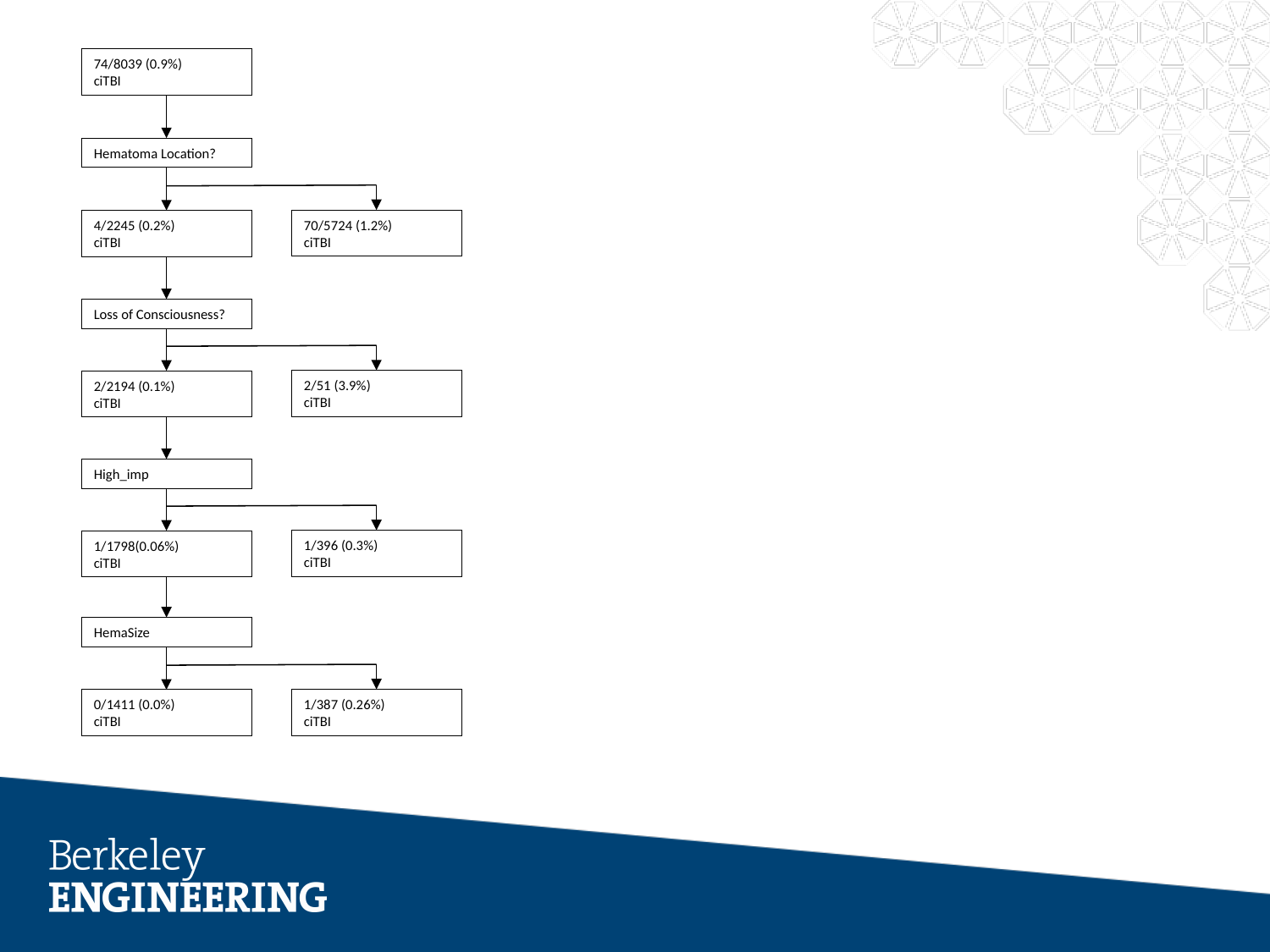

74/8039 (0.9%)
ciTBI
Hematoma Location?
70/5724 (1.2%)
ciTBI
4/2245 (0.2%)
ciTBI
Loss of Consciousness?
2/51 (3.9%)
ciTBI
2/2194 (0.1%)
ciTBI
High_imp
1/396 (0.3%)
ciTBI
1/1798(0.06%)
ciTBI
HemaSize
1/387 (0.26%)
ciTBI
0/1411 (0.0%)
ciTBI